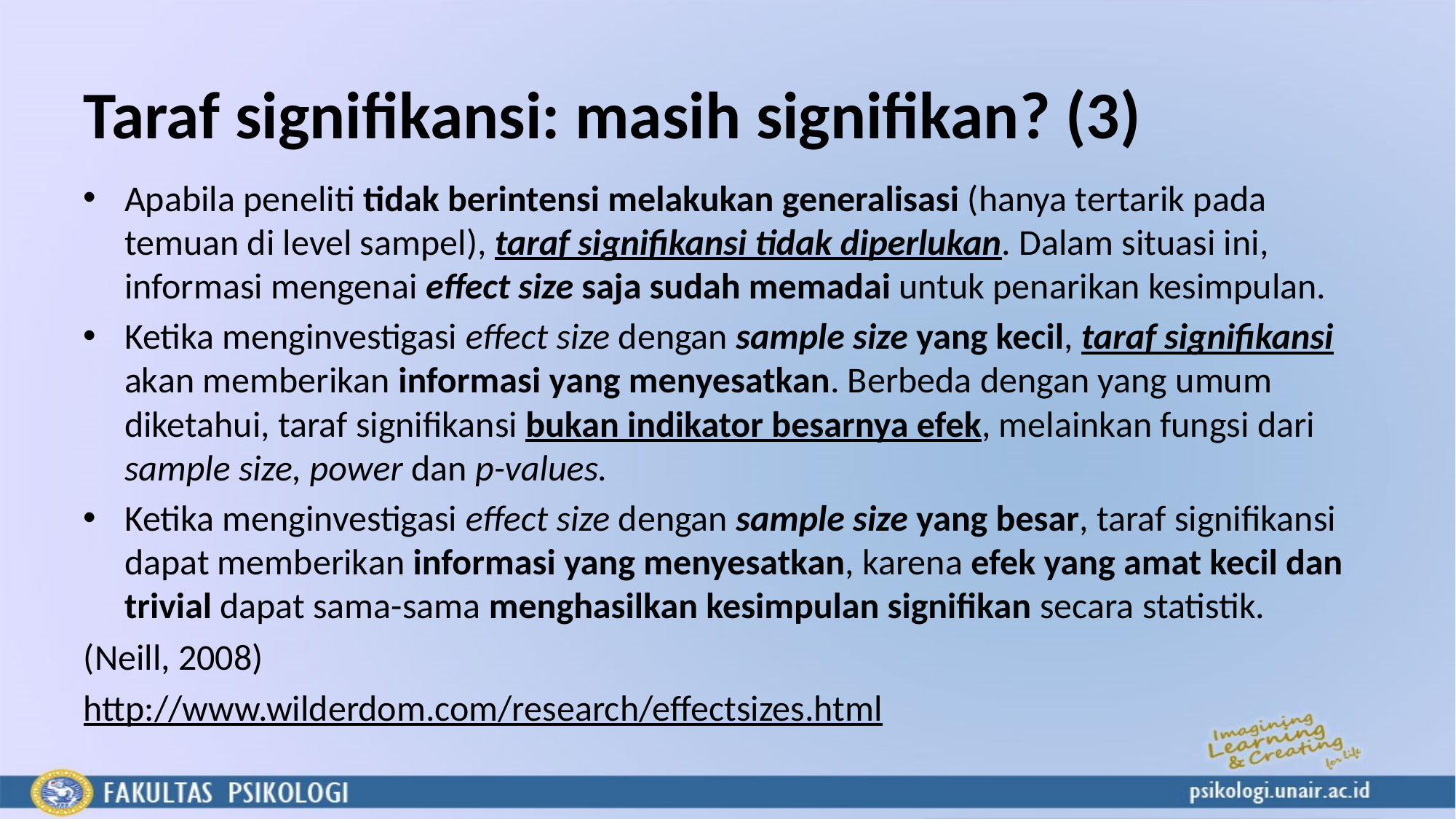

# Taraf signifikansi: masih signifikan? (3)
Apabila peneliti tidak berintensi melakukan generalisasi (hanya tertarik pada temuan di level sampel), taraf signifikansi tidak diperlukan. Dalam situasi ini, informasi mengenai effect size saja sudah memadai untuk penarikan kesimpulan.
Ketika menginvestigasi effect size dengan sample size yang kecil, taraf signifikansi akan memberikan informasi yang menyesatkan. Berbeda dengan yang umum diketahui, taraf signifikansi bukan indikator besarnya efek, melainkan fungsi dari sample size, power dan p-values.
Ketika menginvestigasi effect size dengan sample size yang besar, taraf signifikansi dapat memberikan informasi yang menyesatkan, karena efek yang amat kecil dan trivial dapat sama-sama menghasilkan kesimpulan signifikan secara statistik.
(Neill, 2008)
http://www.wilderdom.com/research/effectsizes.html